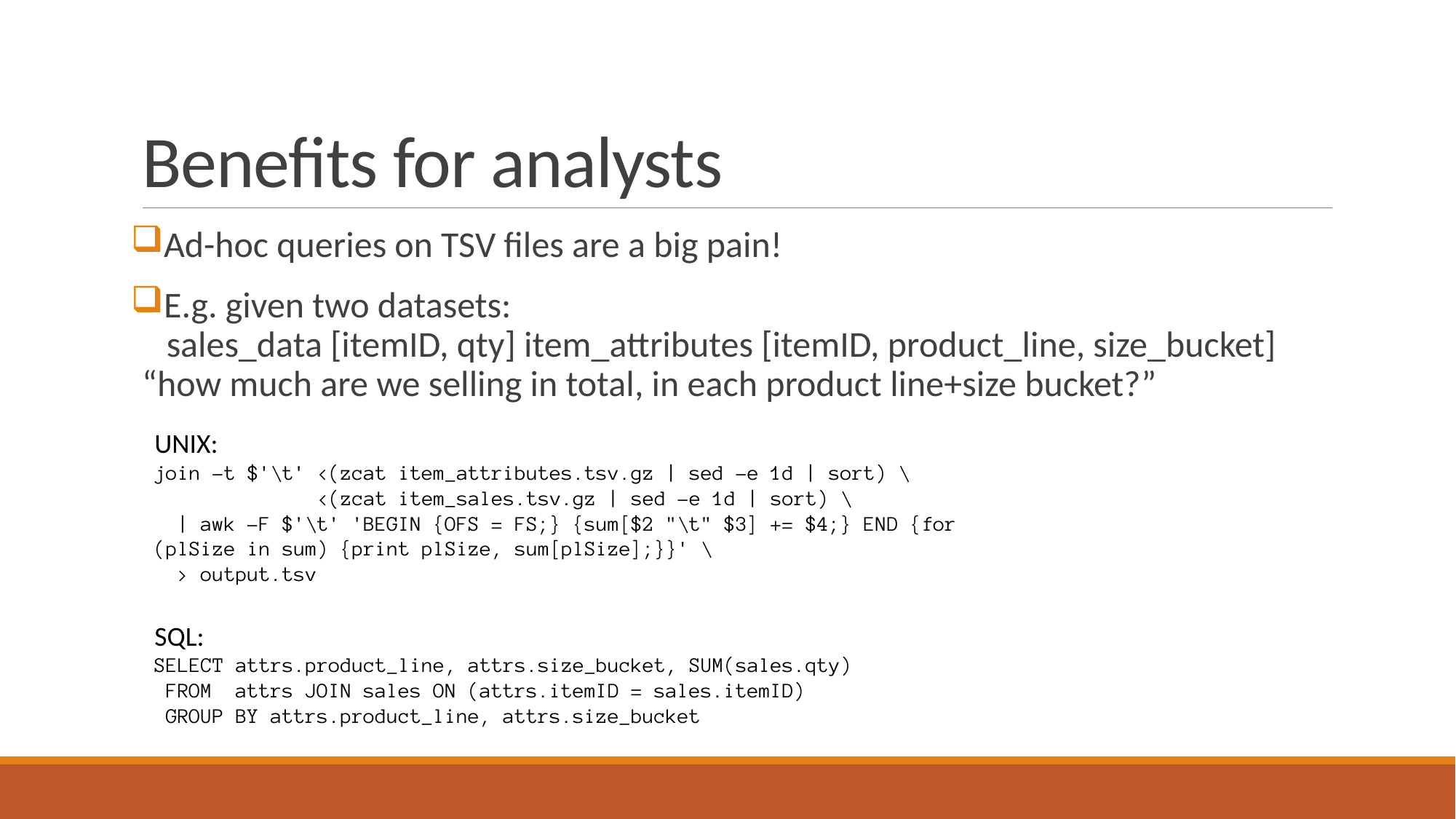

# Benefits for analysts
Ad-hoc queries on TSV files are a big pain!
E.g. given two datasets:
   sales_data [itemID, qty] item_attributes [itemID, product_line, size_bucket]
“how much are we selling in total, in each product line+size bucket?”

UNIX:
join -t $'\t' <(zcat item_attributes.tsv.gz | sed -e 1d | sort) \
              <(zcat item_sales.tsv.gz | sed -e 1d | sort) \
  | awk -F $'\t' 'BEGIN {OFS = FS;} {sum[$2 "\t" $3] += $4;} END {for (plSize in sum) {print plSize, sum[plSize];}}' \
  > output.tsv

SQL:
SELECT attrs.product_line, attrs.size_bucket, SUM(sales.qty)
 FROM  attrs JOIN sales ON (attrs.itemID = sales.itemID)
 GROUP BY attrs.product_line, attrs.size_bucket